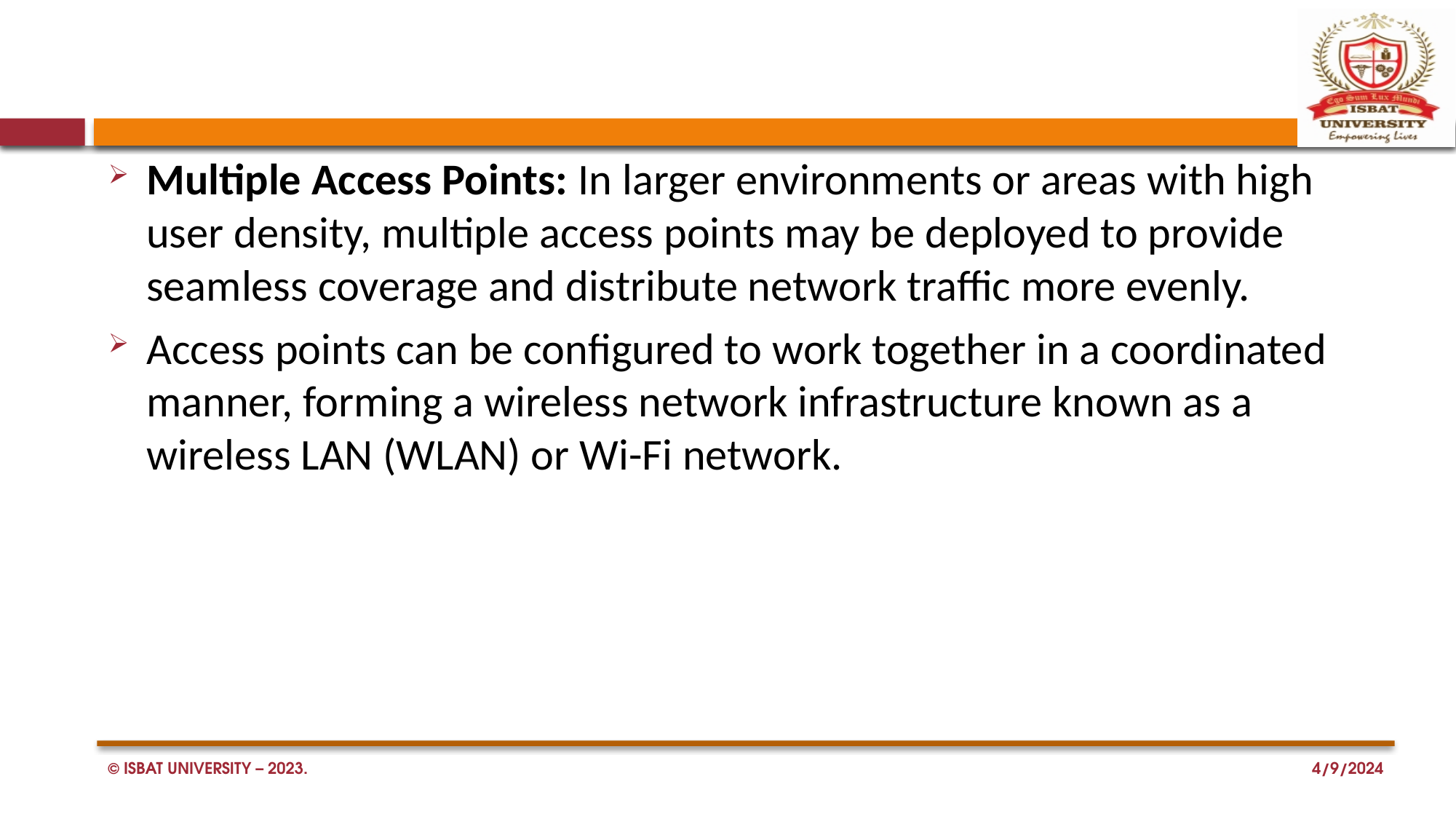

#
Multiple Access Points: In larger environments or areas with high user density, multiple access points may be deployed to provide seamless coverage and distribute network traffic more evenly.
Access points can be configured to work together in a coordinated manner, forming a wireless network infrastructure known as a wireless LAN (WLAN) or Wi-Fi network.